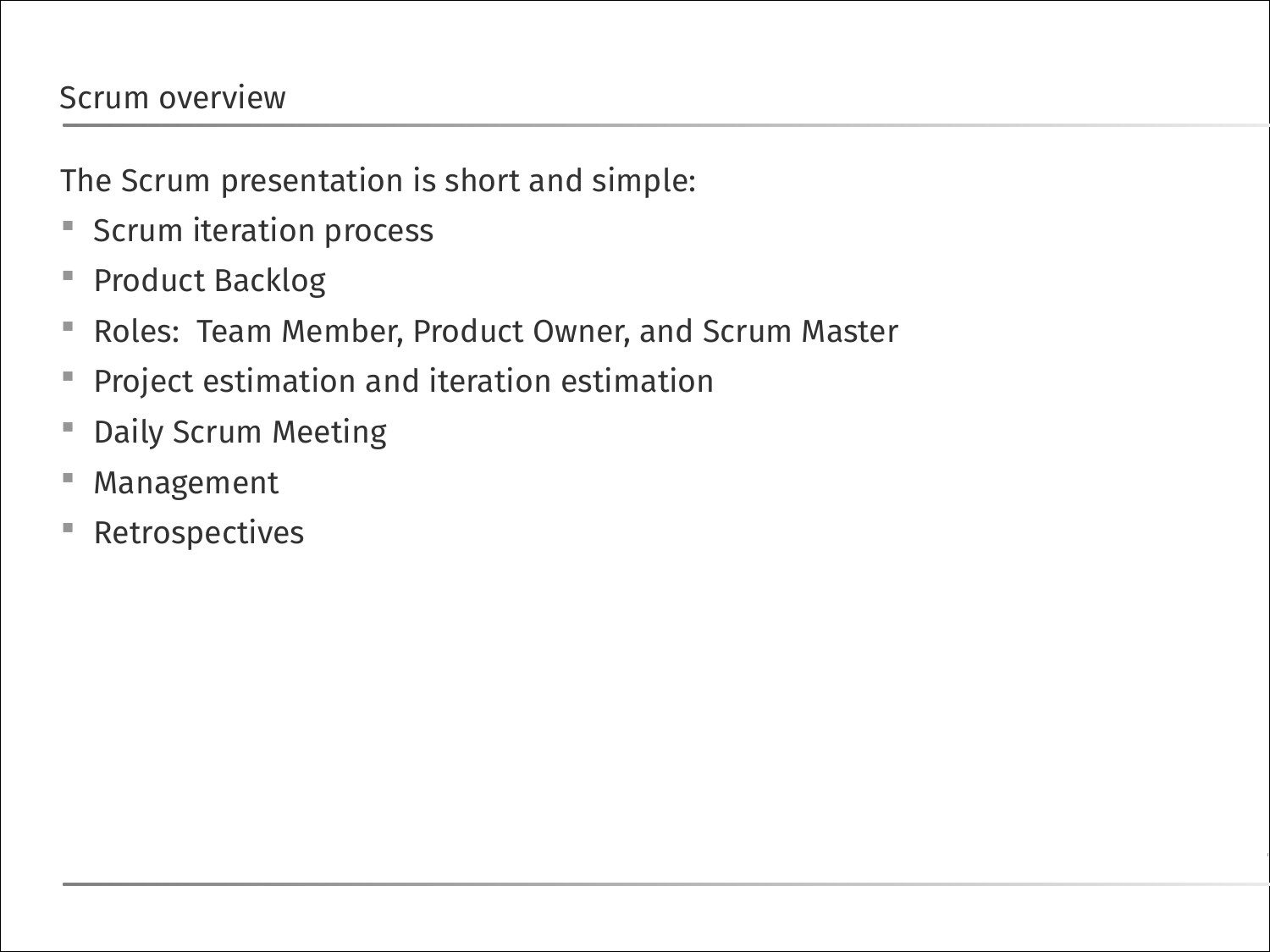

# Scrum overview
The Scrum presentation is short and simple:
Scrum iteration process
Product Backlog
Roles:  Team Member, Product Owner, and Scrum Master
Project estimation and iteration estimation
Daily Scrum Meeting
Management
Retrospectives